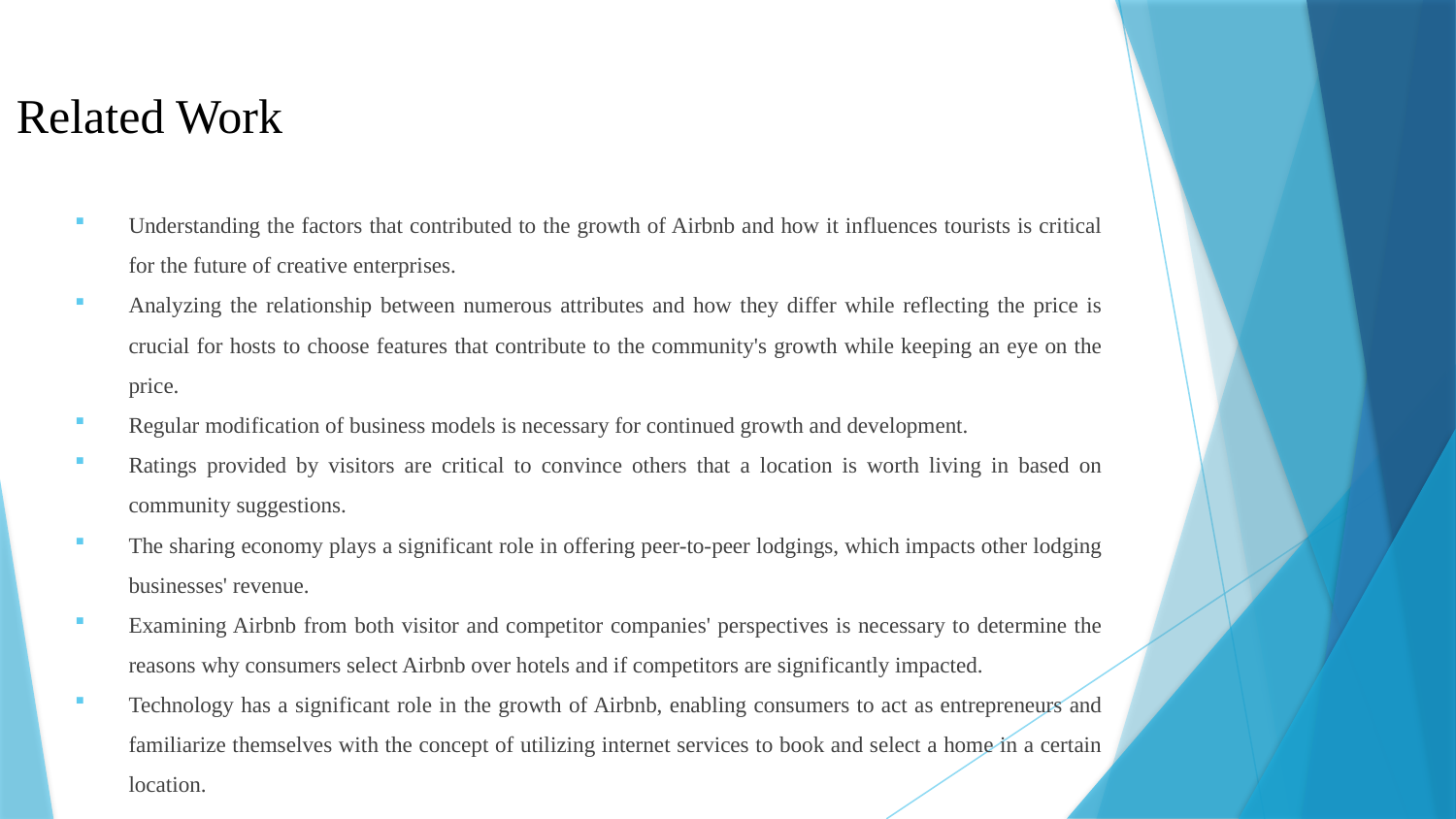

# Related Work
Understanding the factors that contributed to the growth of Airbnb and how it influences tourists is critical for the future of creative enterprises.
Analyzing the relationship between numerous attributes and how they differ while reflecting the price is crucial for hosts to choose features that contribute to the community's growth while keeping an eye on the price.
Regular modification of business models is necessary for continued growth and development.
Ratings provided by visitors are critical to convince others that a location is worth living in based on community suggestions.
The sharing economy plays a significant role in offering peer-to-peer lodgings, which impacts other lodging businesses' revenue.
Examining Airbnb from both visitor and competitor companies' perspectives is necessary to determine the reasons why consumers select Airbnb over hotels and if competitors are significantly impacted.
Technology has a significant role in the growth of Airbnb, enabling consumers to act as entrepreneurs and familiarize themselves with the concept of utilizing internet services to book and select a home in a certain location.